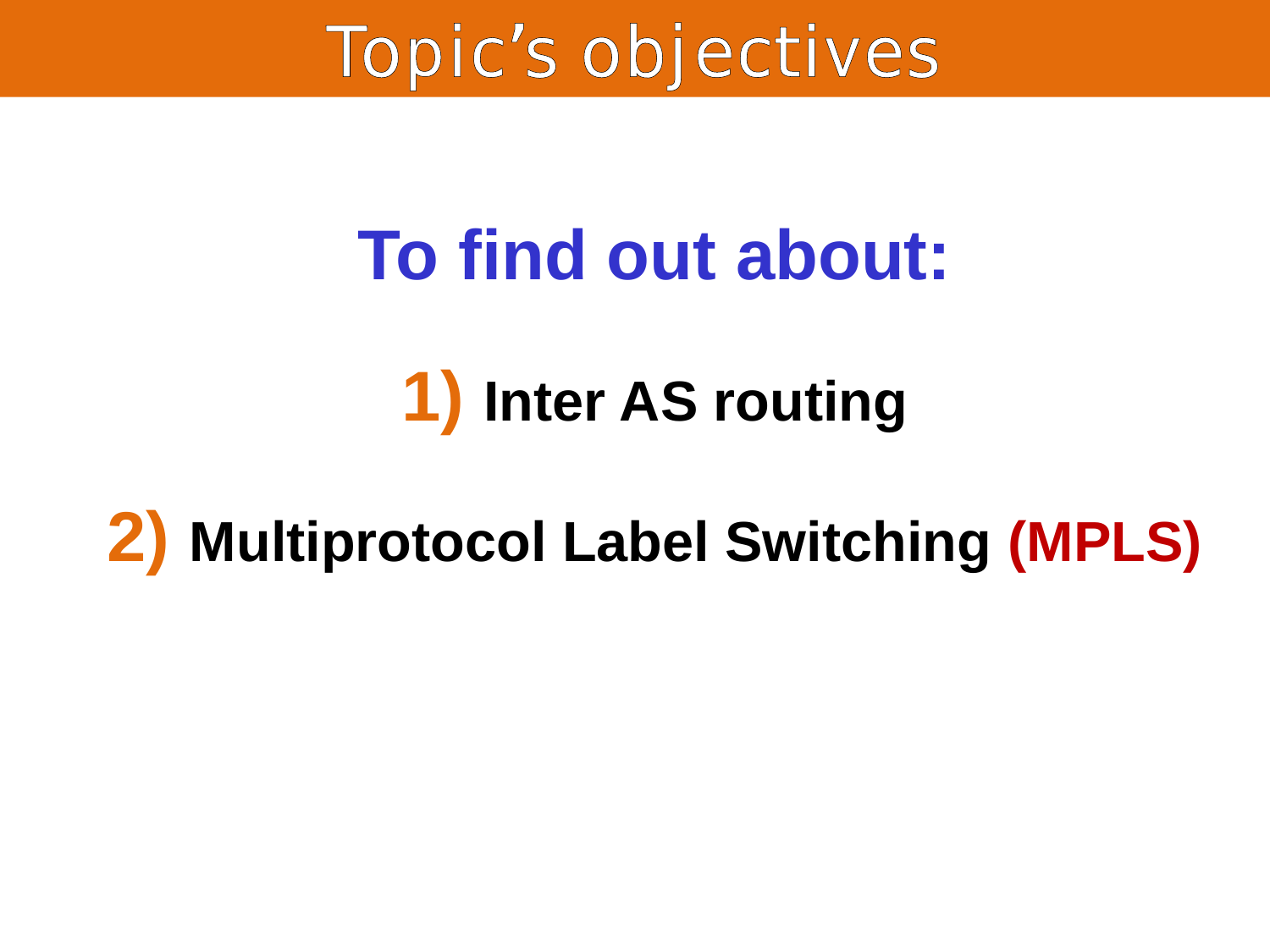

Topic’s objectives

To find out about:
1) Inter AS routing
2) Multiprotocol Label Switching (MPLS)